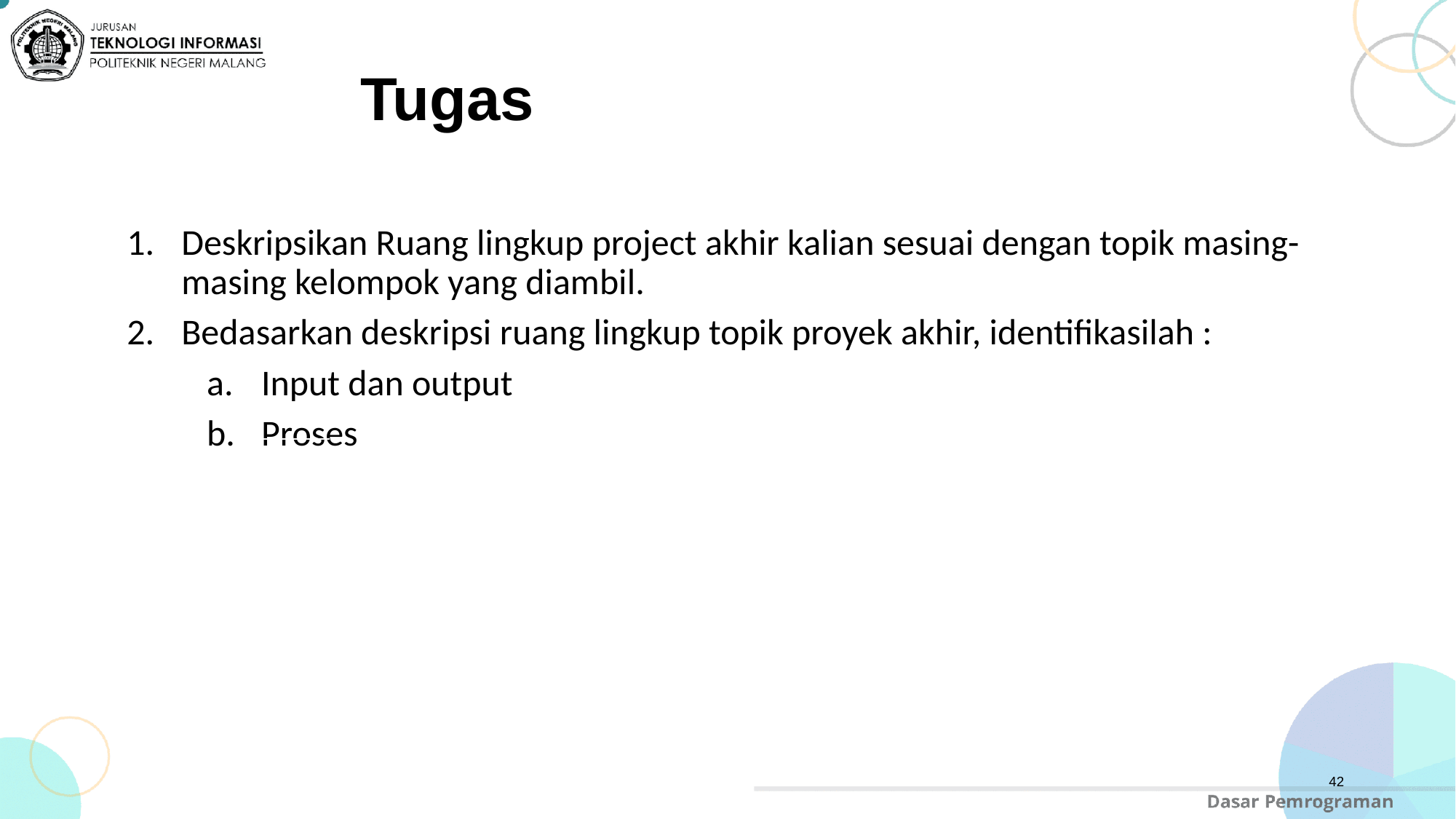

# Tugas
Deskripsikan Ruang lingkup project akhir kalian sesuai dengan topik masing-masing kelompok yang diambil.
Bedasarkan deskripsi ruang lingkup topik proyek akhir, identifikasilah :
Input dan output
Proses
42